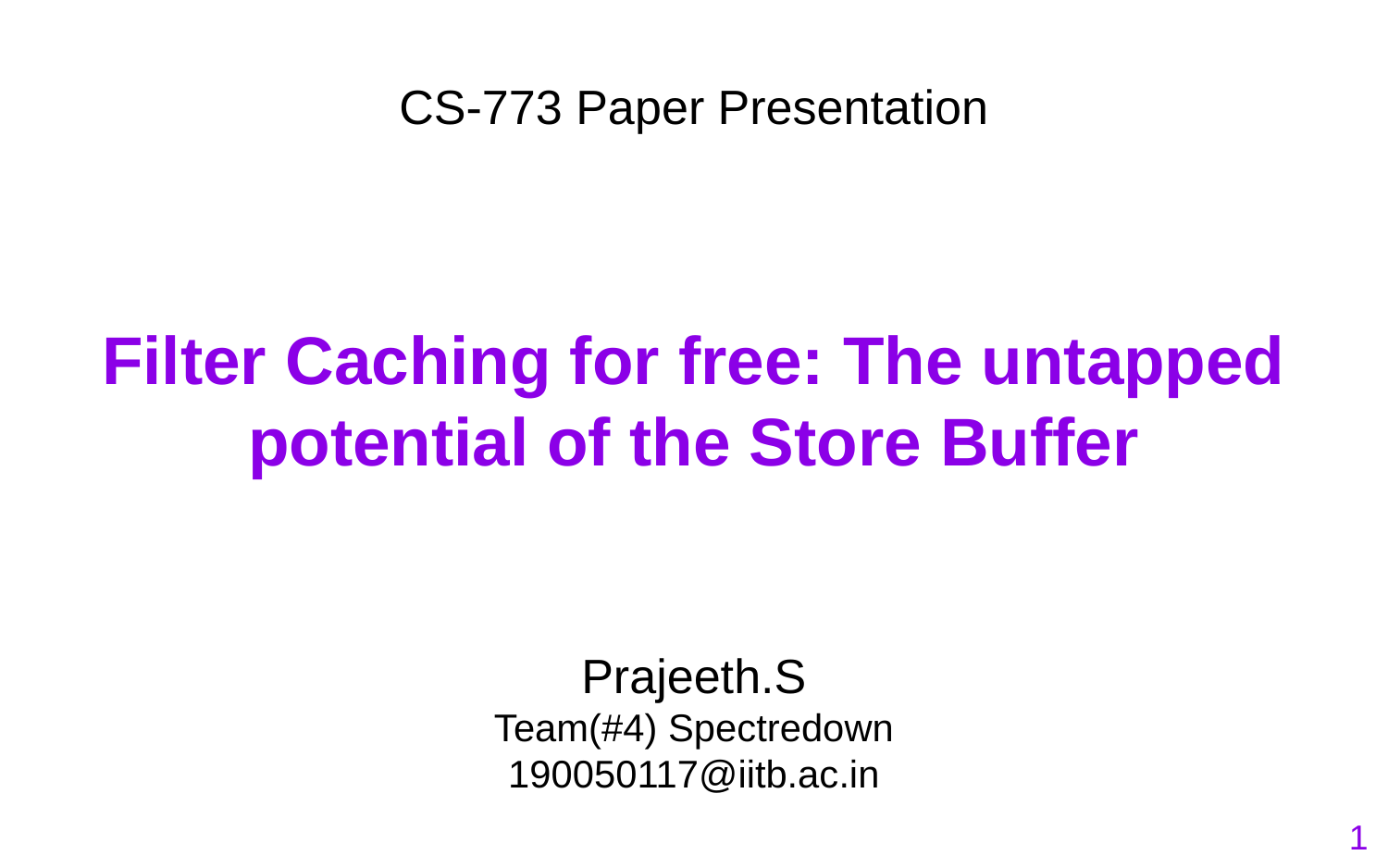

CS-773 Paper Presentation
Filter Caching for free: The untapped potential of the Store Buffer

Prajeeth.S
Team(#4) Spectredown
190050117@iitb.ac.in
1